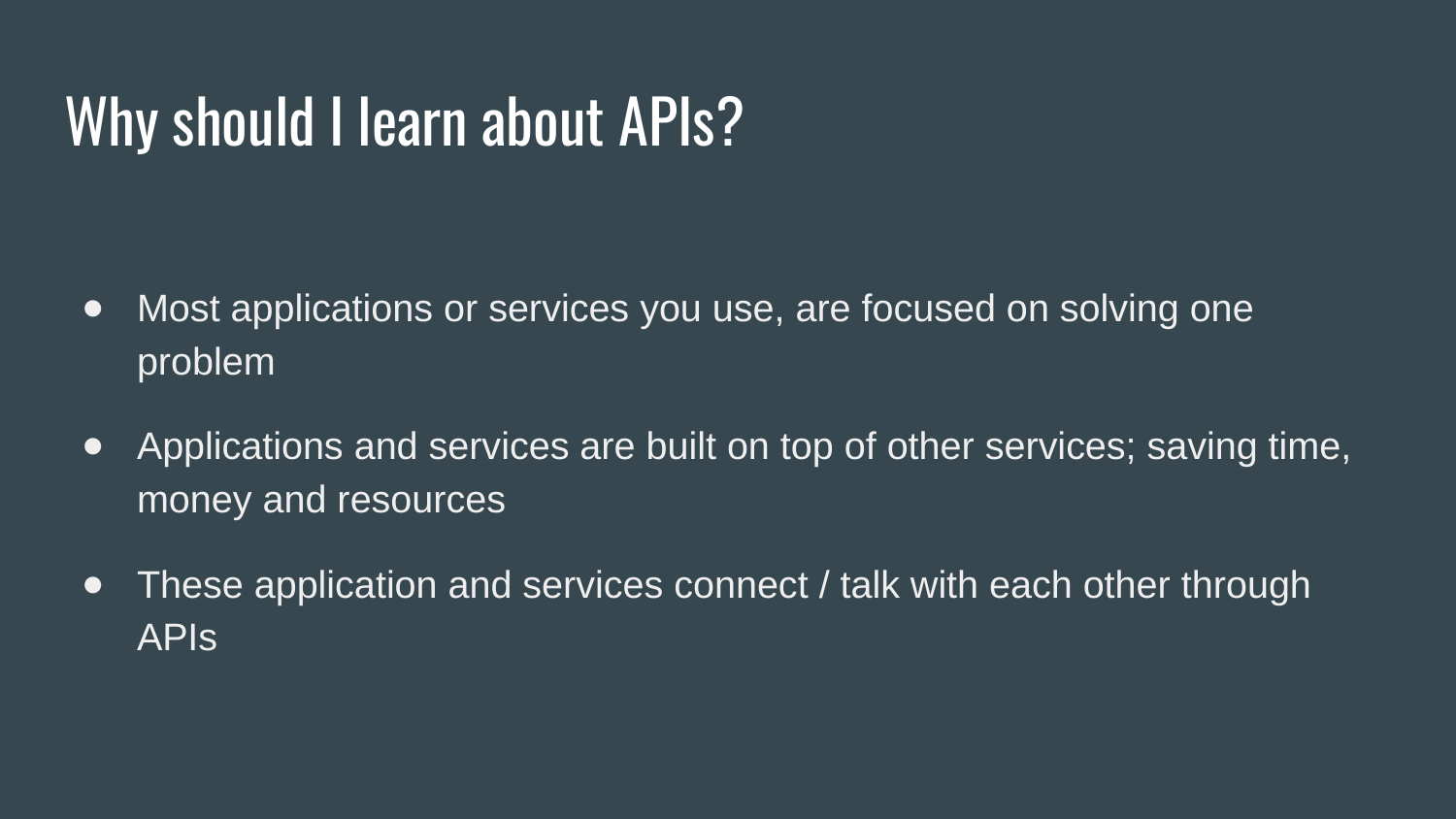

# Why should I learn about APIs?

Most applications or services you use, are focused on solving one problem
Applications and services are built on top of other services; saving time, money and resources
These application and services connect / talk with each other through APIs